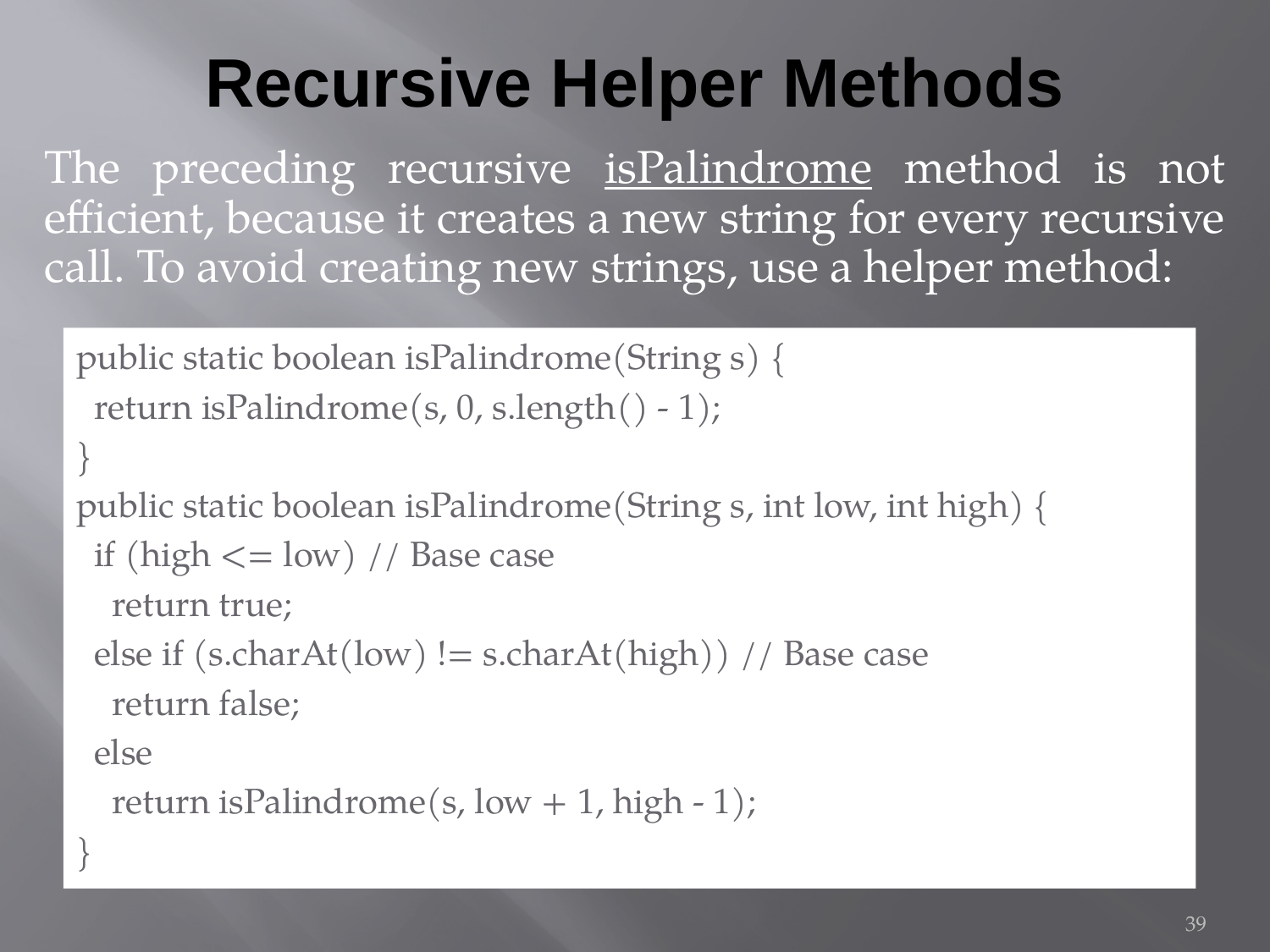

# Recursive Helper Methods
The preceding recursive isPalindrome method is not efficient, because it creates a new string for every recursive call. To avoid creating new strings, use a helper method:
public static boolean isPalindrome(String s) {
  return isPalindrome(s, 0, s.length() - 1);
}
public static boolean isPalindrome(String s, int low, int high) {
  if (high <= low) // Base case
    return true;
  else if (s.charAt(low) != s.charAt(high)) // Base case
    return false;
  else
    return isPalindrome(s, low + 1, high - 1);
}
39